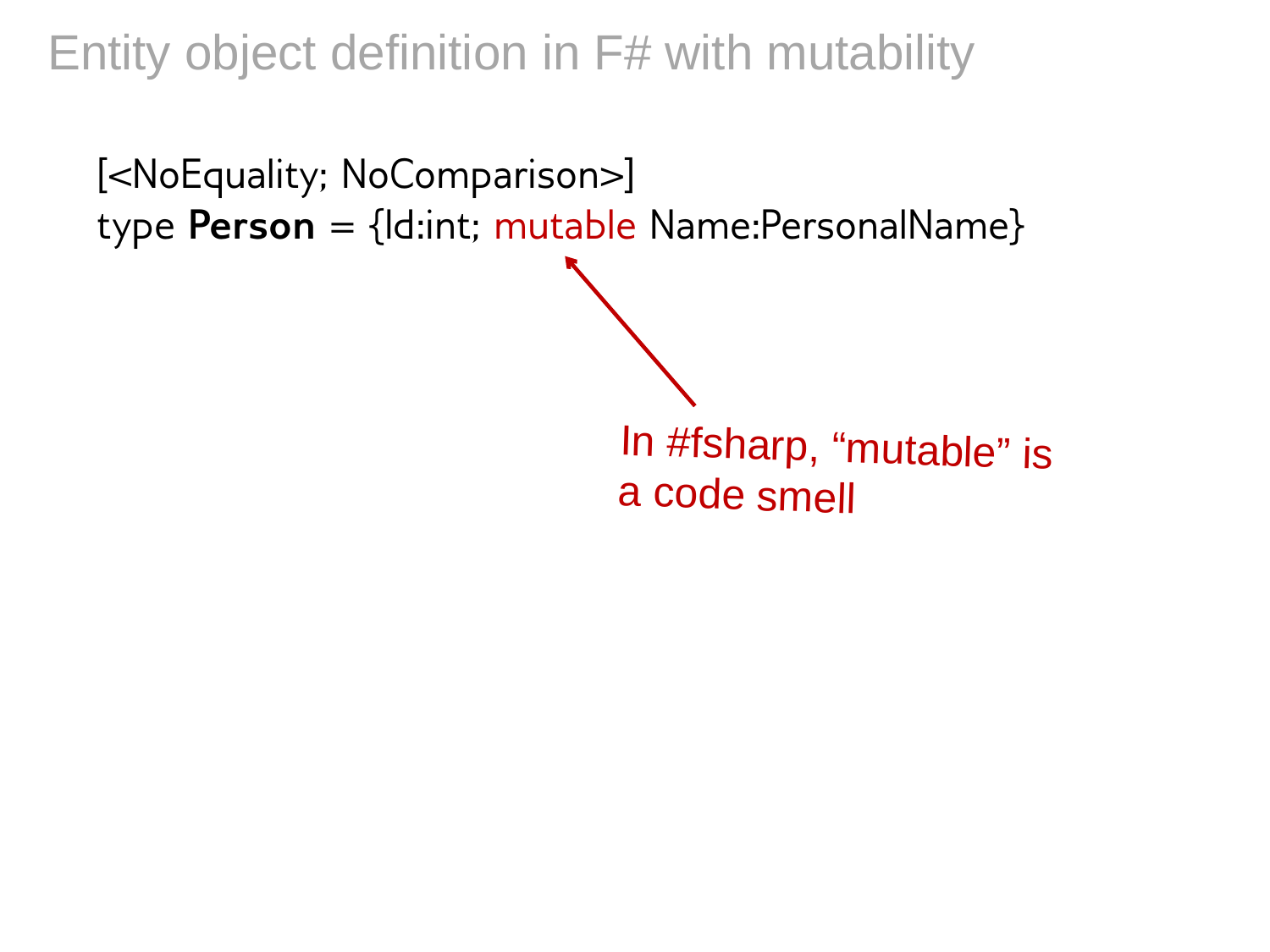

# Entity object definition in F# with mutability
[<NoEquality; NoComparison>]
type Person = {Id:int; mutable Name:PersonalName}

In #fsharp, “mutable” is a code smell